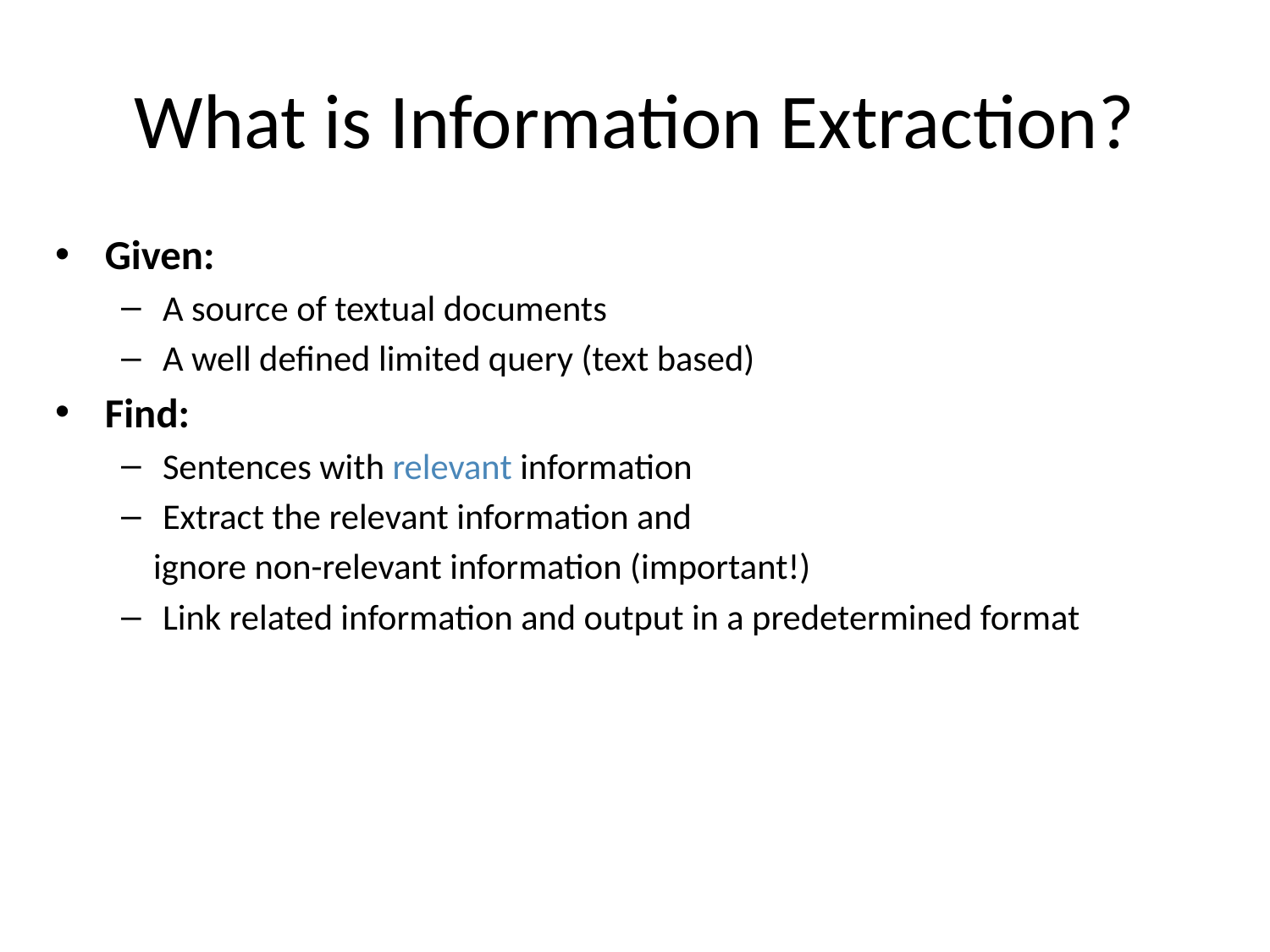

# What is Information Extraction?
Given:
A source of textual documents
A well defined limited query (text based)
Find:
Sentences with relevant information
Extract the relevant information and
    ignore non-relevant information (important!)
Link related information and output in a predetermined format